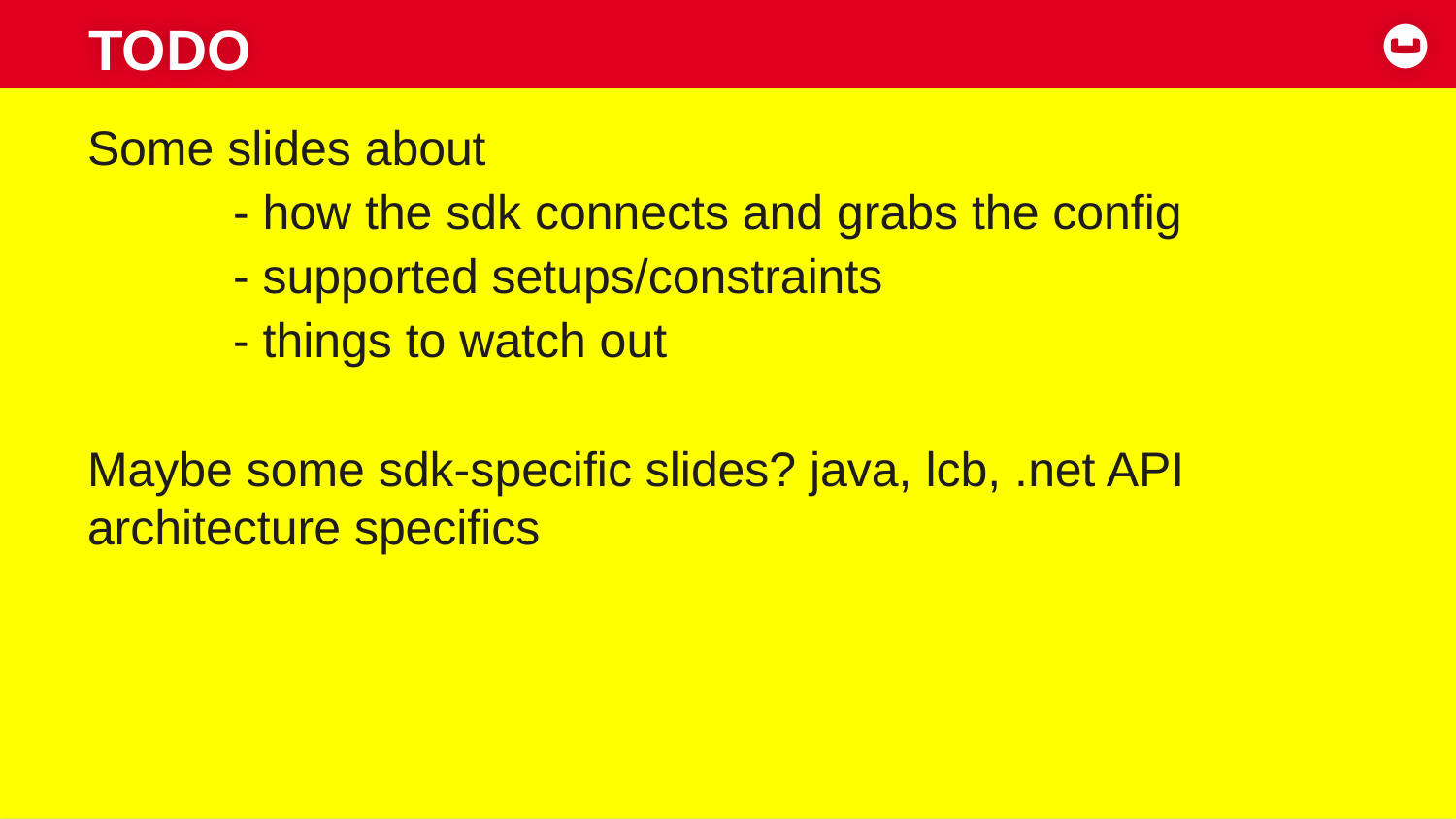

# TODO

Some slides about
	- how the sdk connects and grabs the config
	- supported setups/constraints
	- things to watch out

Maybe some sdk-specific slides? java, lcb, .net API architecture specifics